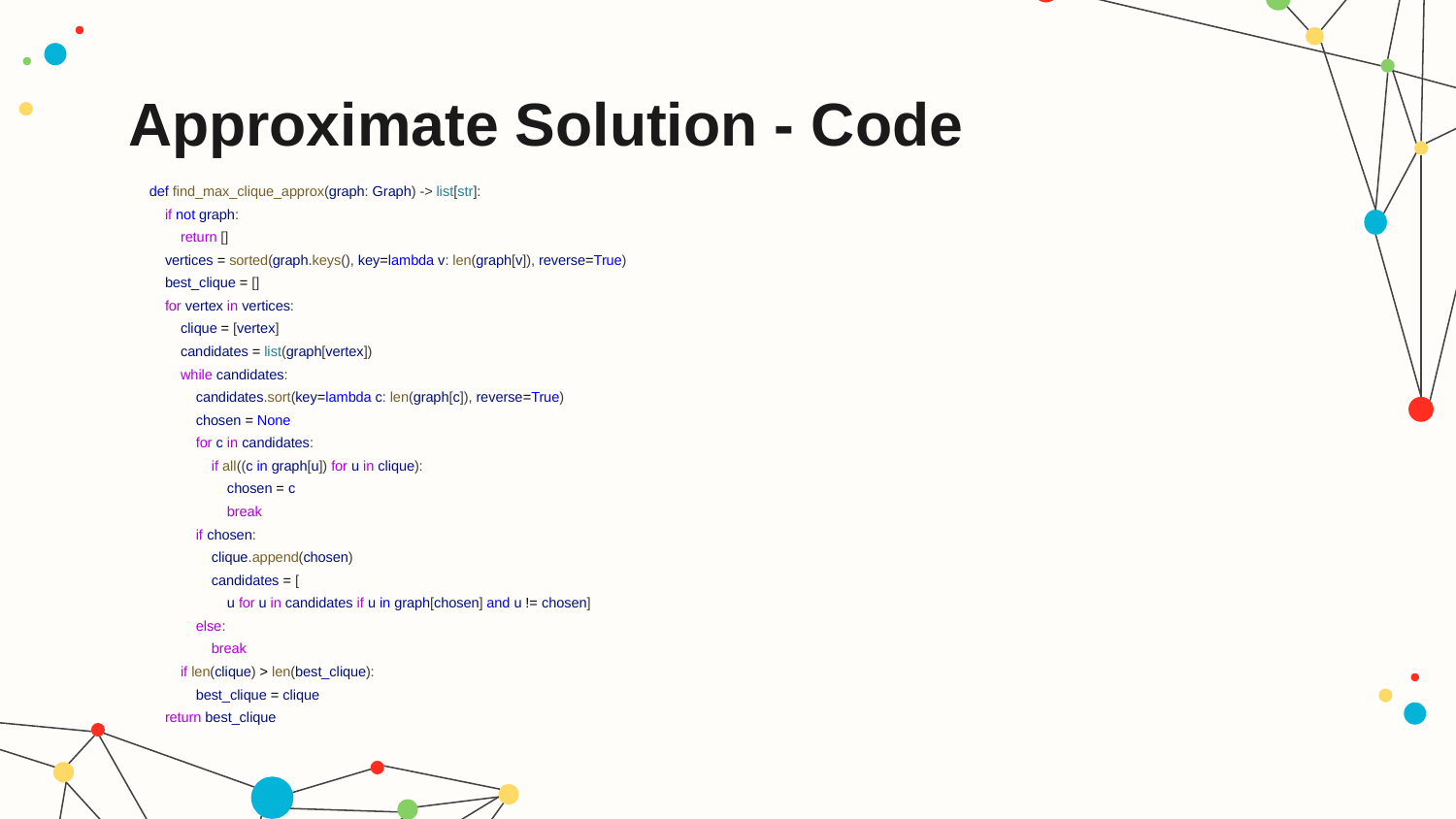

# Approximate Solution - Code
def find_max_clique_approx(graph: Graph) -> list[str]:
    if not graph:
        return []
    vertices = sorted(graph.keys(), key=lambda v: len(graph[v]), reverse=True)
    best_clique = []
    for vertex in vertices:
        clique = [vertex]
        candidates = list(graph[vertex])
        while candidates:
            candidates.sort(key=lambda c: len(graph[c]), reverse=True)
            chosen = None
            for c in candidates:
                if all((c in graph[u]) for u in clique):
                    chosen = c
                    break
            if chosen:
                clique.append(chosen)
                candidates = [
                    u for u in candidates if u in graph[chosen] and u != chosen]
            else:
                break
        if len(clique) > len(best_clique):
            best_clique = clique
    return best_clique